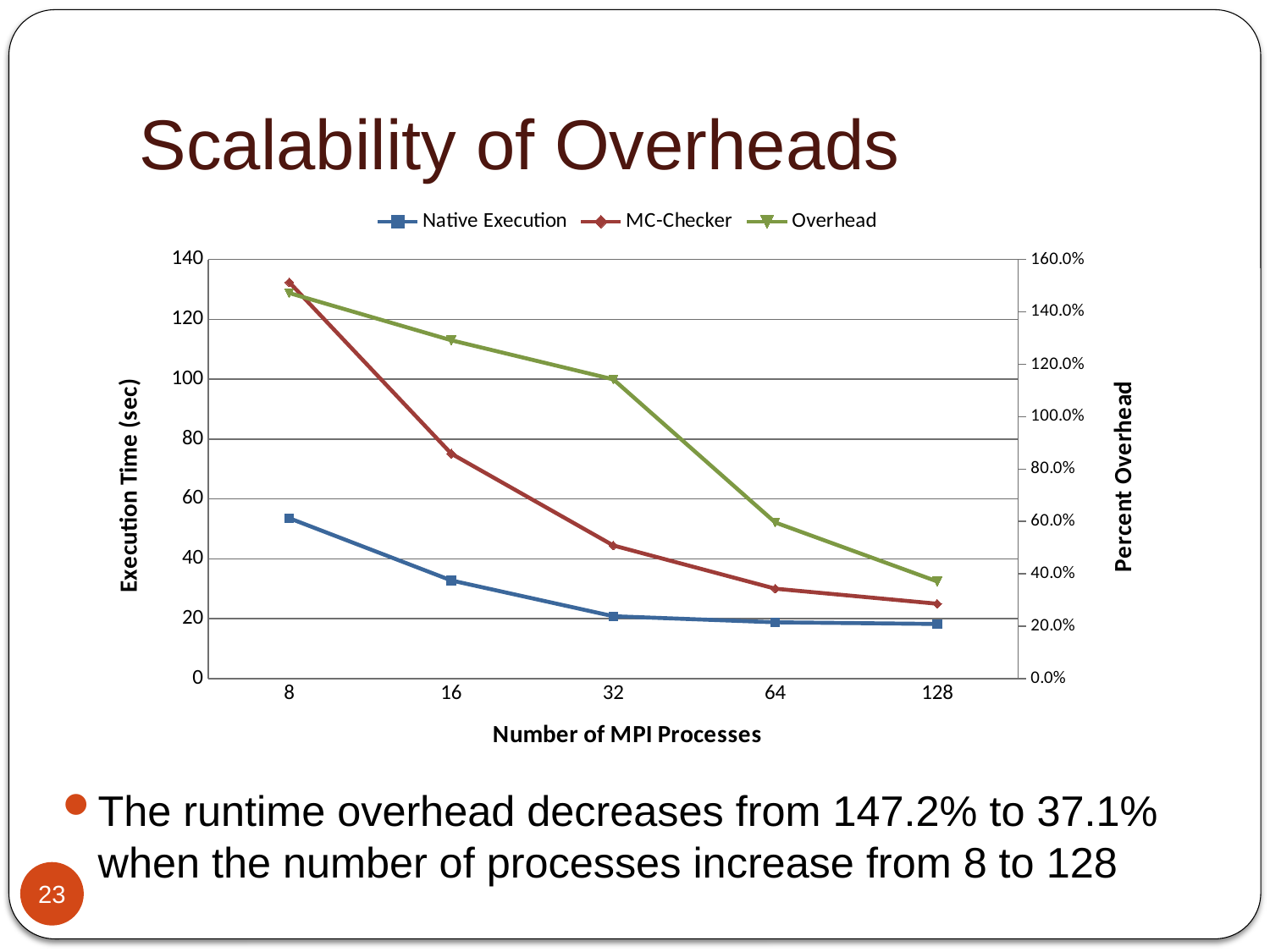

# Scalability of Overheads

### Chart

| Category |  |  |  |
|---|---|---|---|
| 8 | 53.5548 | 132.3668 | 1.471764282754527 |
| 16 | 32.79060000000001 | 75.1406 | 1.2915151716076 |
| 32 | 20.83000000000001 | 44.4744 | 1.142270297154795 |
| 64 | 18.81639999999999 | 30.02819999999999 | 0.595868054065217 |
| 128 | 18.247 | 25.01059999999999 | 0.370867937464667 |
The runtime overhead decreases from 147.2% to 37.1% when the number of processes increase from 8 to 128

23